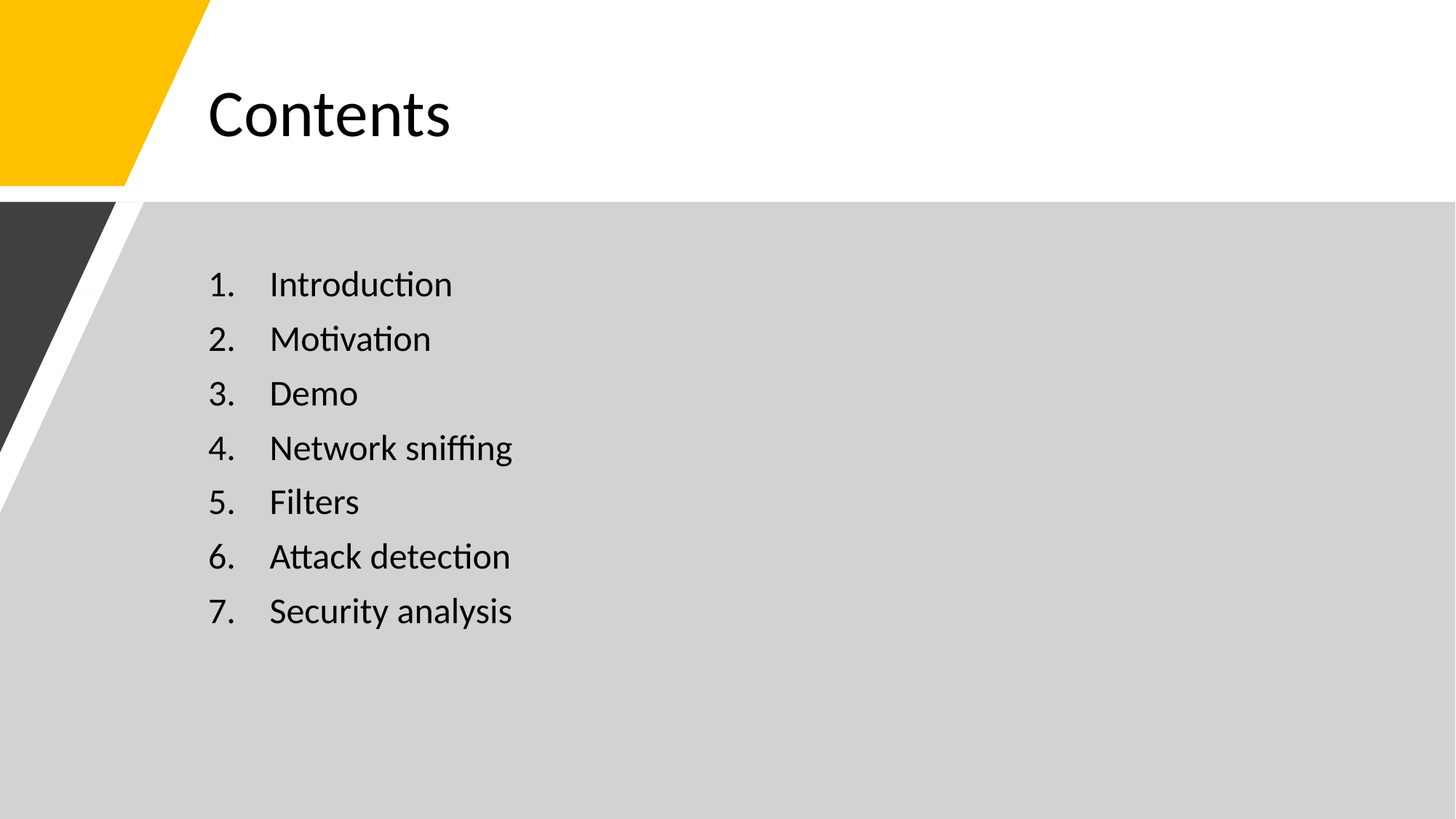

# Contents

Introduction
Motivation
Demo
Network sniffing
Filters
Attack detection
Security analysis